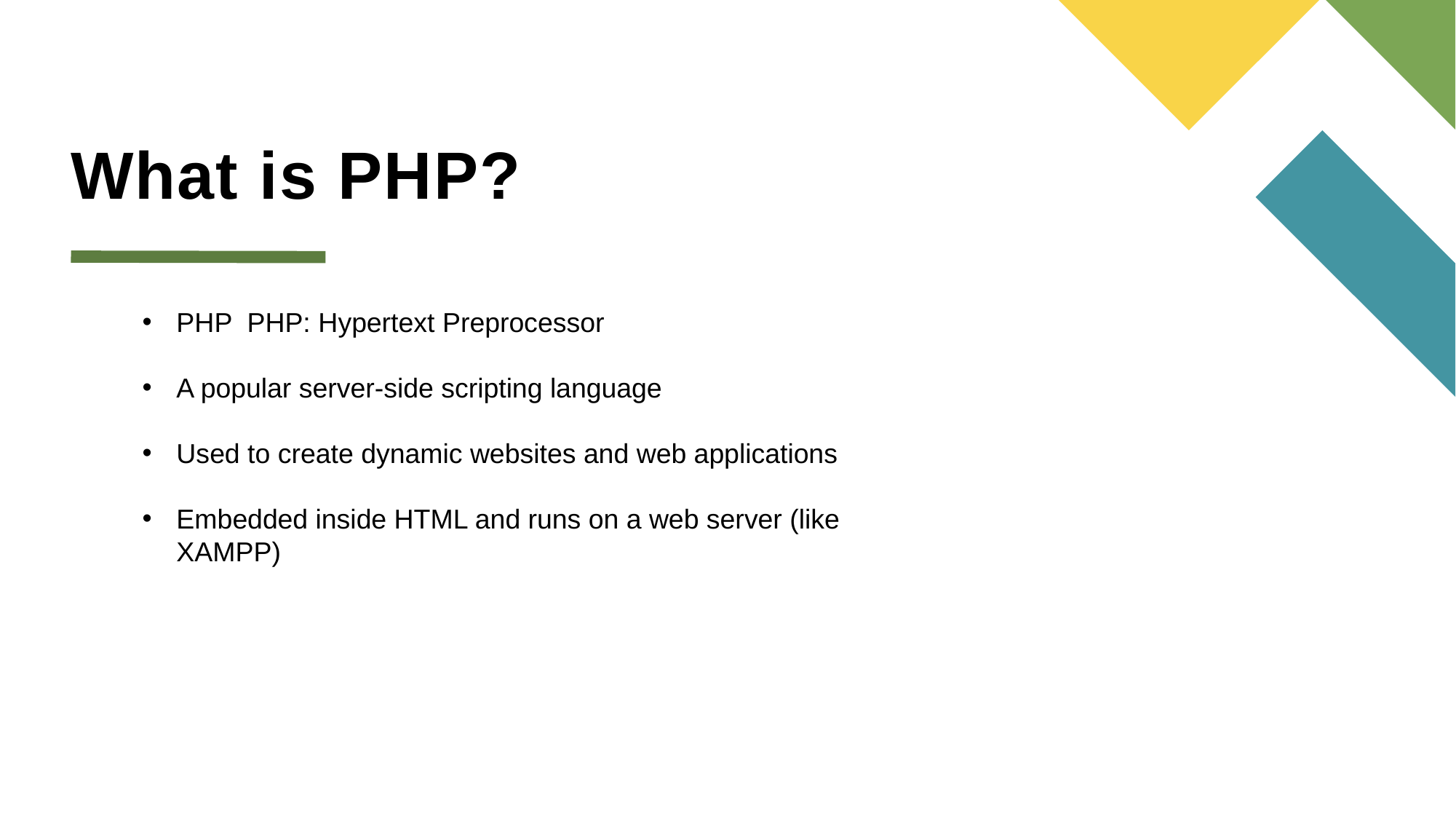

# What is PHP?
PHP  PHP: Hypertext Preprocessor

A popular server-side scripting language

Used to create dynamic websites and web applications

Embedded inside HTML and runs on a web server (like XAMPP)